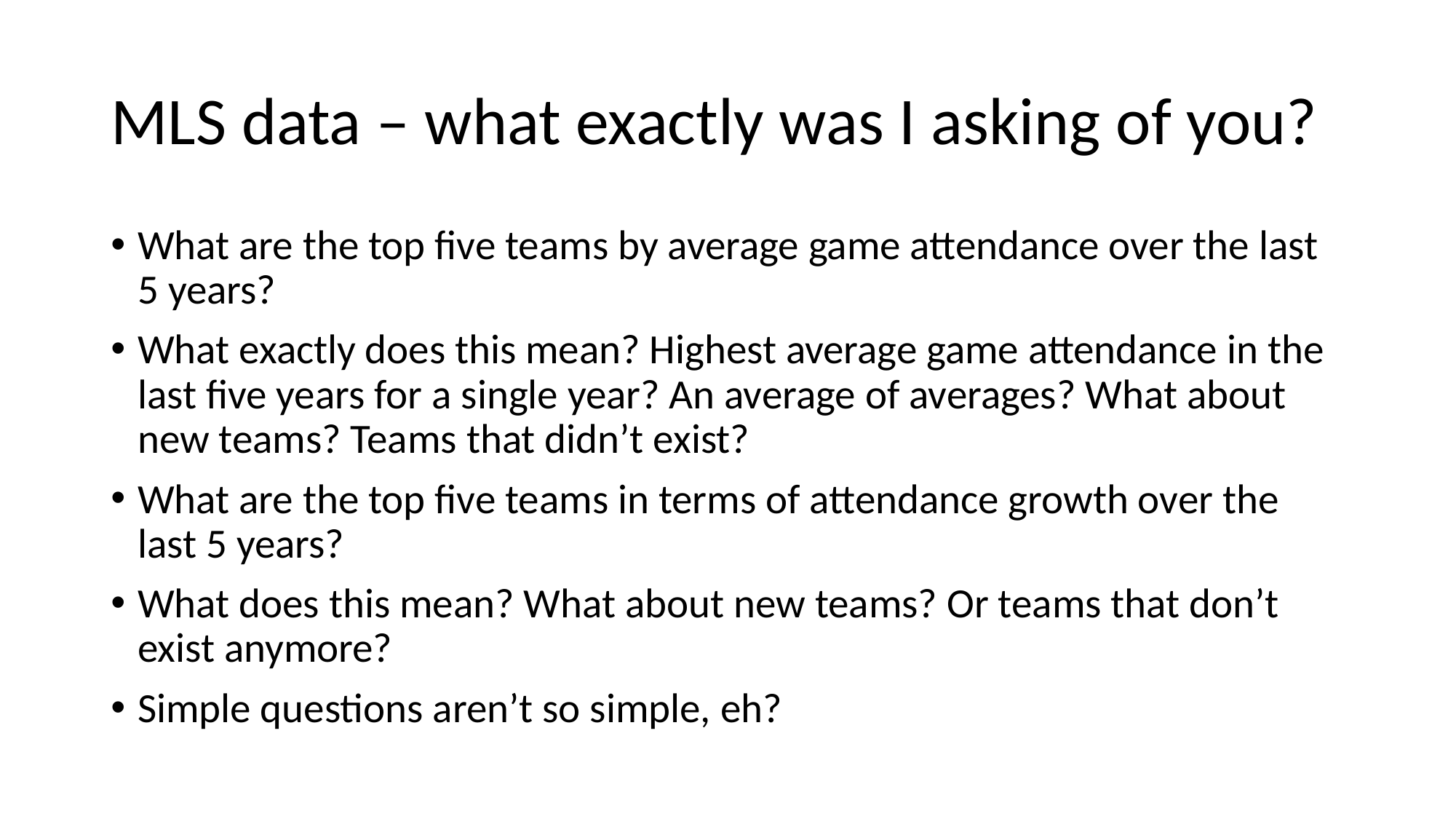

# MLS data – what exactly was I asking of you?
What are the top five teams by average game attendance over the last 5 years?
What exactly does this mean? Highest average game attendance in the last five years for a single year? An average of averages? What about new teams? Teams that didn’t exist?
What are the top five teams in terms of attendance growth over the last 5 years?
What does this mean? What about new teams? Or teams that don’t exist anymore?
Simple questions aren’t so simple, eh?